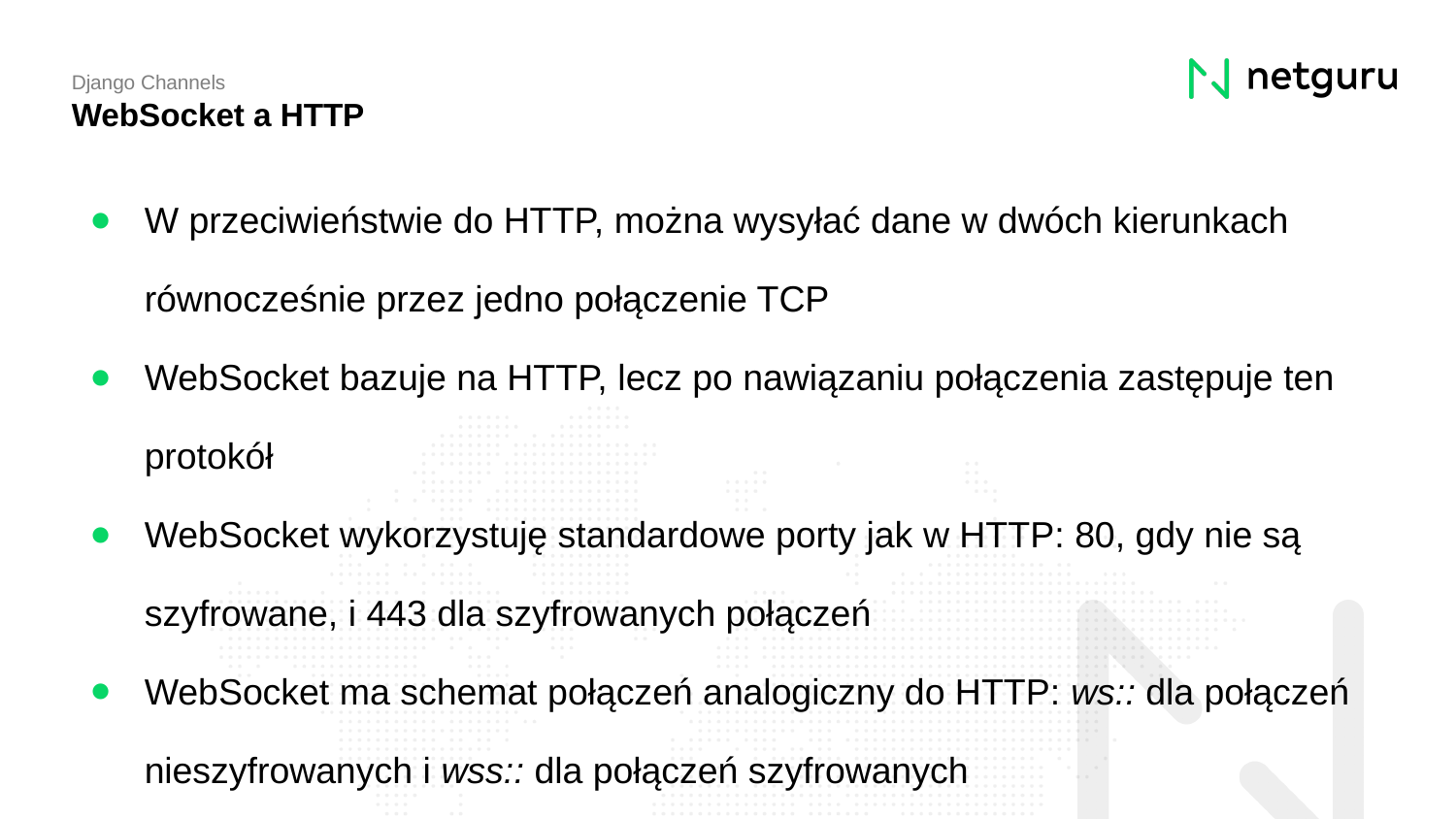

Django Channels
WebSocket a HTTP

W przeciwieństwie do HTTP, można wysyłać dane w dwóch kierunkach równocześnie przez jedno połączenie TCP
WebSocket bazuje na HTTP, lecz po nawiązaniu połączenia zastępuje ten protokół
WebSocket wykorzystuję standardowe porty jak w HTTP: 80, gdy nie są szyfrowane, i 443 dla szyfrowanych połączeń
WebSocket ma schemat połączeń analogiczny do HTTP: ws:: dla połączeń nieszyfrowanych i wss:: dla połączeń szyfrowanych